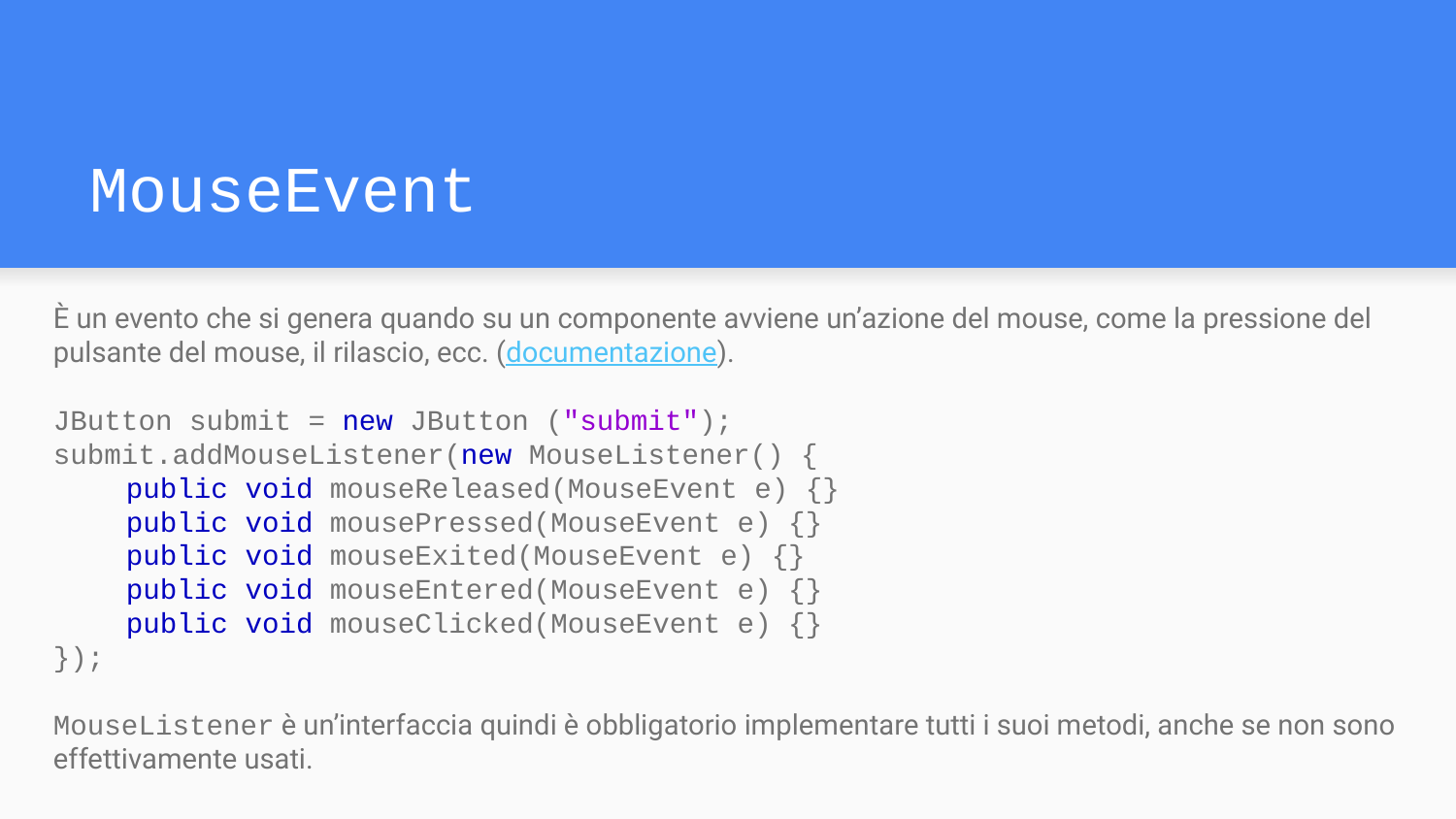

# MouseEvent
È un evento che si genera quando su un componente avviene un’azione del mouse, come la pressione del pulsante del mouse, il rilascio, ecc. (documentazione).

JButton submit = new JButton ("submit");
submit.addMouseListener(new MouseListener() {
public void mouseReleased(MouseEvent e) {}
public void mousePressed(MouseEvent e) {}
public void mouseExited(MouseEvent e) {}
public void mouseEntered(MouseEvent e) {}
public void mouseClicked(MouseEvent e) {}
});

MouseListener è un’interfaccia quindi è obbligatorio implementare tutti i suoi metodi, anche se non sono effettivamente usati.